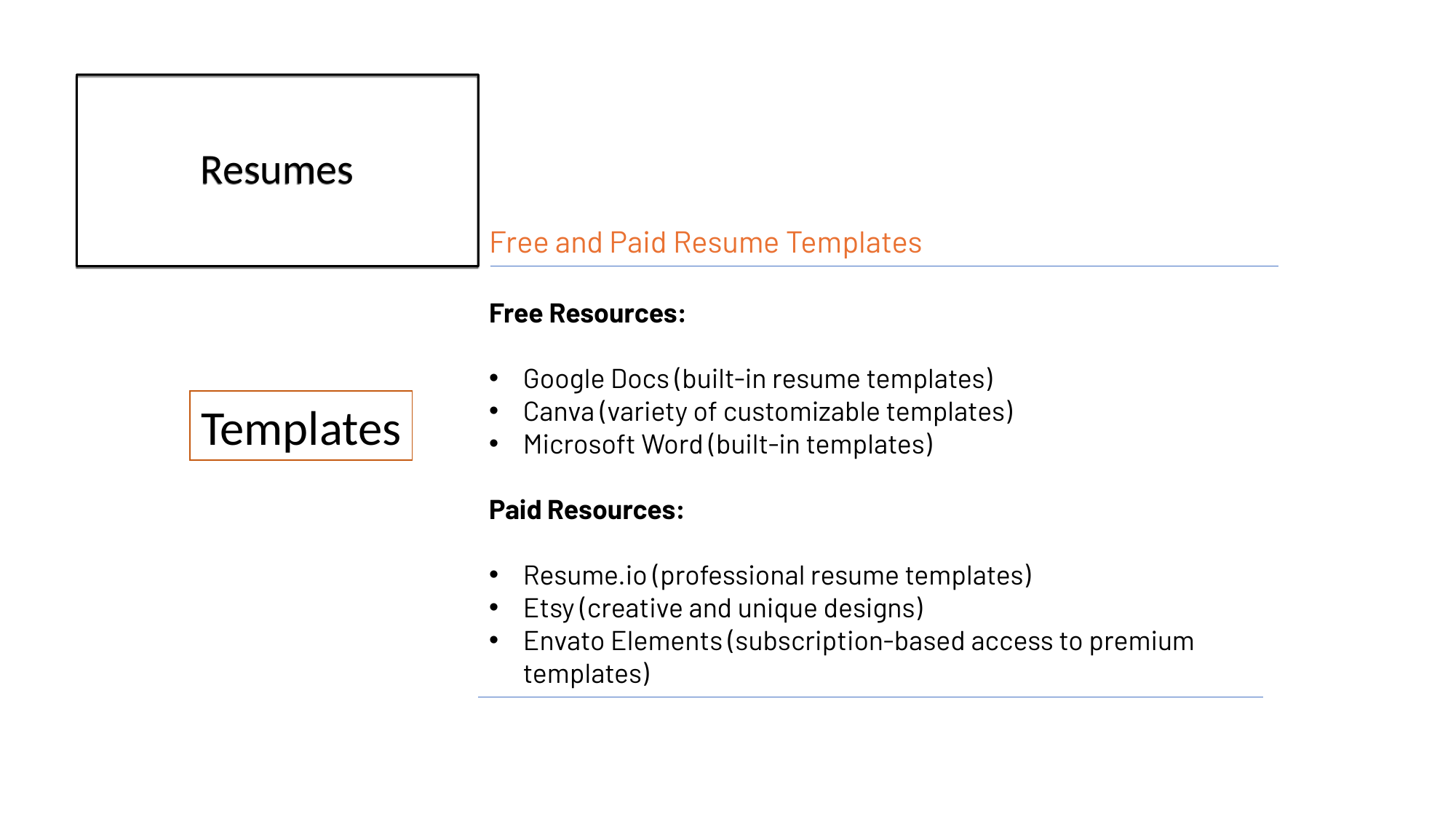

# Resumes
Free and Paid Resume Templates
Free Resources:

Google Docs (built-in resume templates)
Canva (variety of customizable templates)
Microsoft Word (built-in templates)

Paid Resources:

Resume.io (professional resume templates)
Etsy (creative and unique designs)
Envato Elements (subscription-based access to premium templates)

Templates